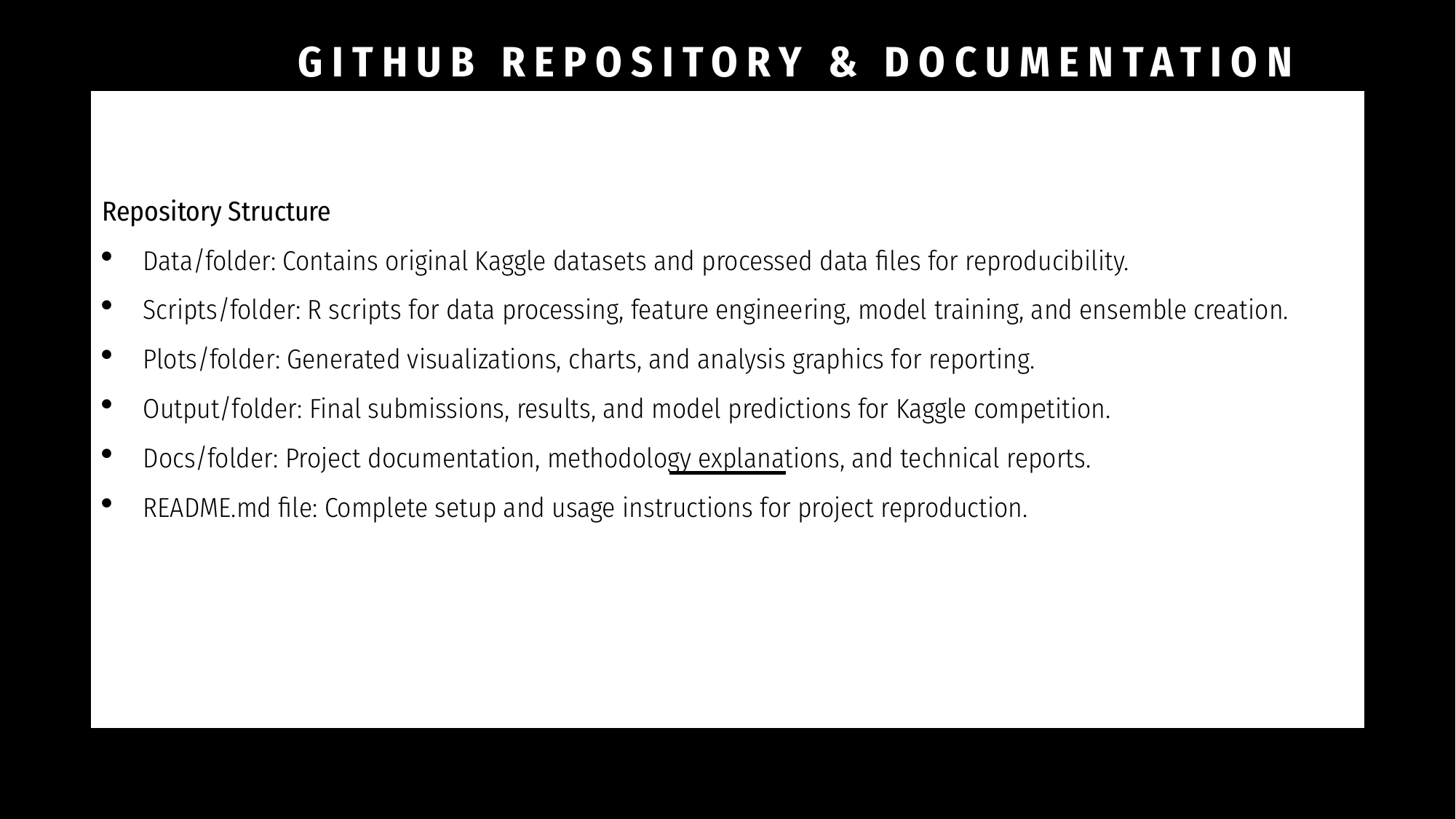

# GitHub repository & documentation

Repository Structure
Data/folder: Contains original Kaggle datasets and processed data files for reproducibility.
Scripts/folder: R scripts for data processing, feature engineering, model training, and ensemble creation.
Plots/folder: Generated visualizations, charts, and analysis graphics for reporting.
Output/folder: Final submissions, results, and model predictions for Kaggle competition.
Docs/folder: Project documentation, methodology explanations, and technical reports.
README.md file: Complete setup and usage instructions for project reproduction.